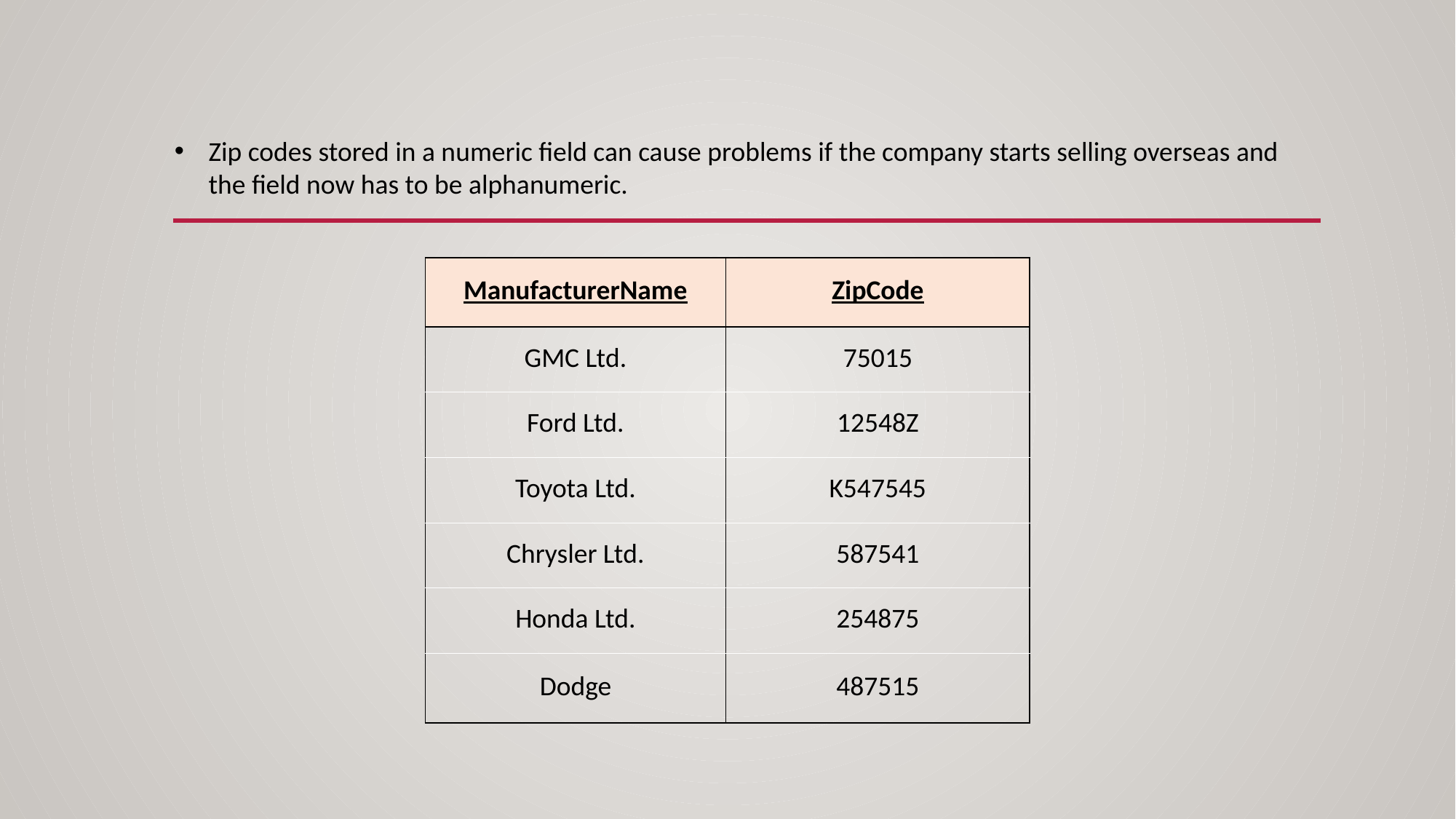

Zip codes stored in a numeric field can cause problems if the company starts selling overseas and the field now has to be alphanumeric.

| ManufacturerName | ZipCode |
| --- | --- |
| GMC Ltd. | 75015 |
| Ford Ltd. | 12548Z |
| Toyota Ltd. | K547545 |
| Chrysler Ltd. | 587541 |
| Honda Ltd. | 254875 |
| Dodge | 487515 |